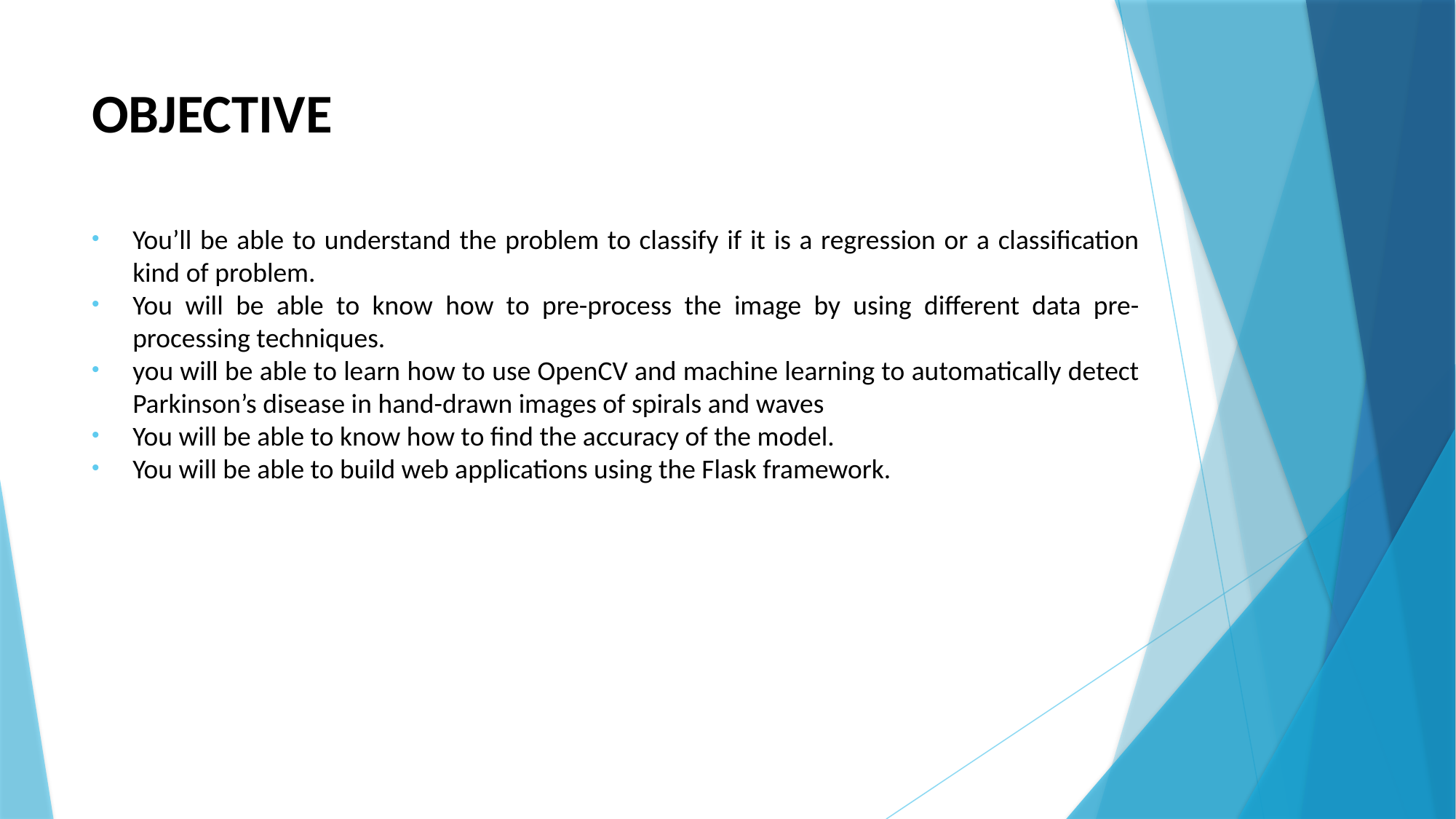

# OBJECTIVE
You’ll be able to understand the problem to classify if it is a regression or a classification kind of problem.
You will be able to know how to pre-process the image by using different data pre-processing techniques.
you will be able to learn how to use OpenCV and machine learning to automatically detect Parkinson’s disease in hand-drawn images of spirals and waves
You will be able to know how to find the accuracy of the model.
You will be able to build web applications using the Flask framework.